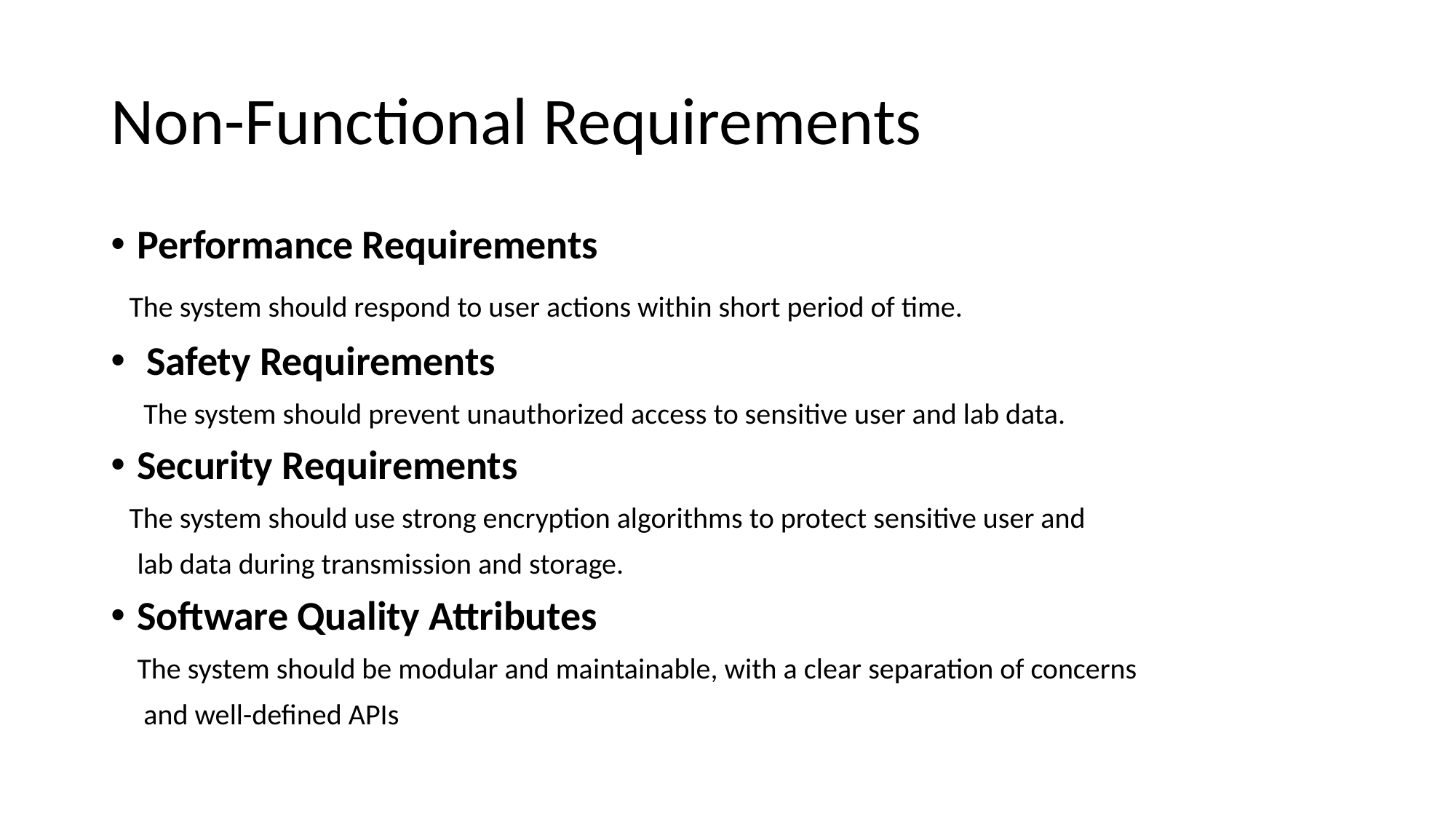

# Non-Functional Requirements
Performance Requirements
  The system should respond to user actions within short period of time.
 Safety Requirements
     The system should prevent unauthorized access to sensitive user and lab data.
Security Requirements
    The system should use strong encryption algorithms to protect sensitive user and
    lab data during transmission and storage.
Software Quality Attributes
    The system should be modular and maintainable, with a clear separation of concerns
     and well-defined APIs